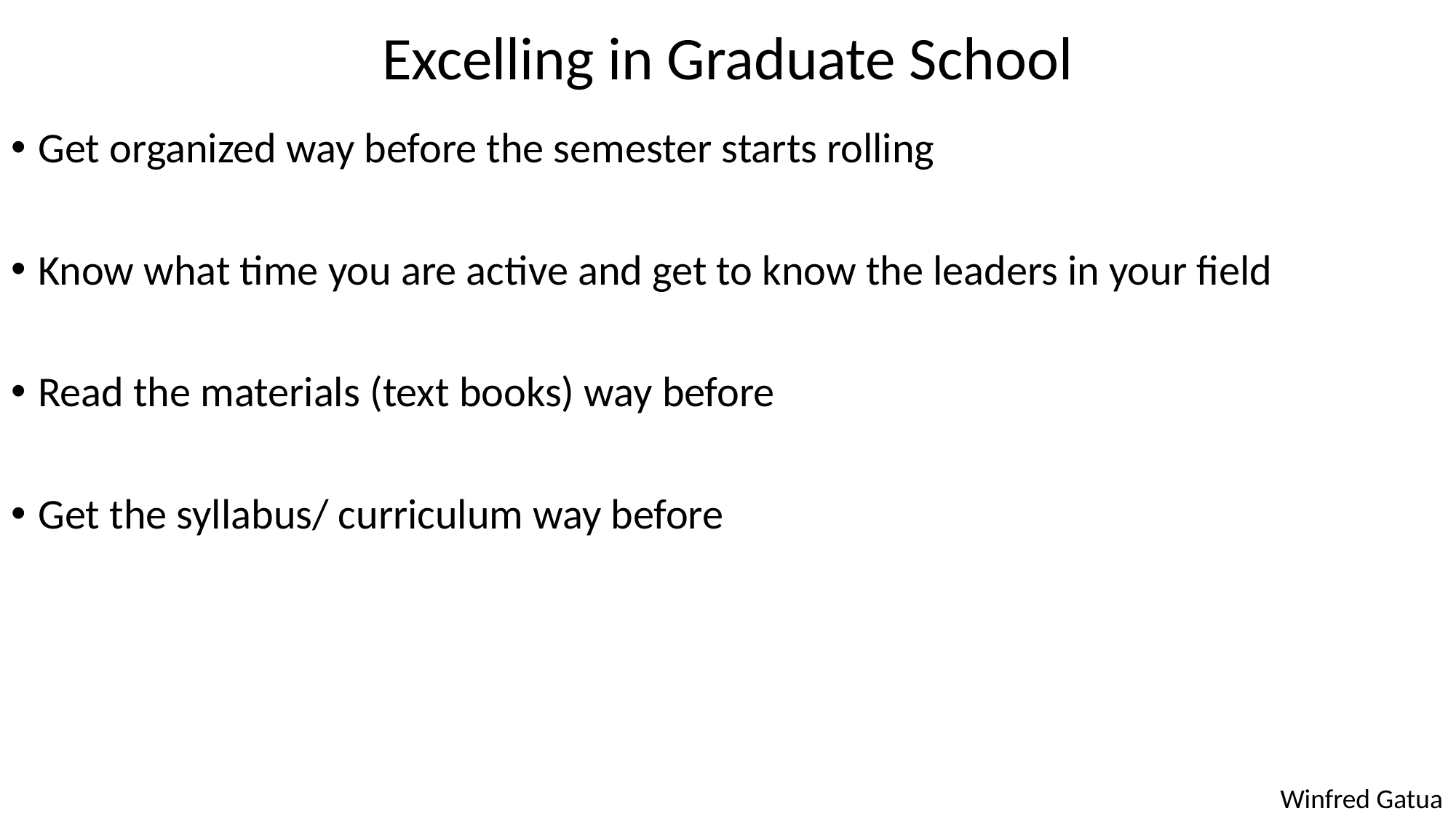

# Excelling in Graduate School
Get organized way before the semester starts rolling

Know what time you are active and get to know the leaders in your field

Read the materials (text books) way before

Get the syllabus/ curriculum way before